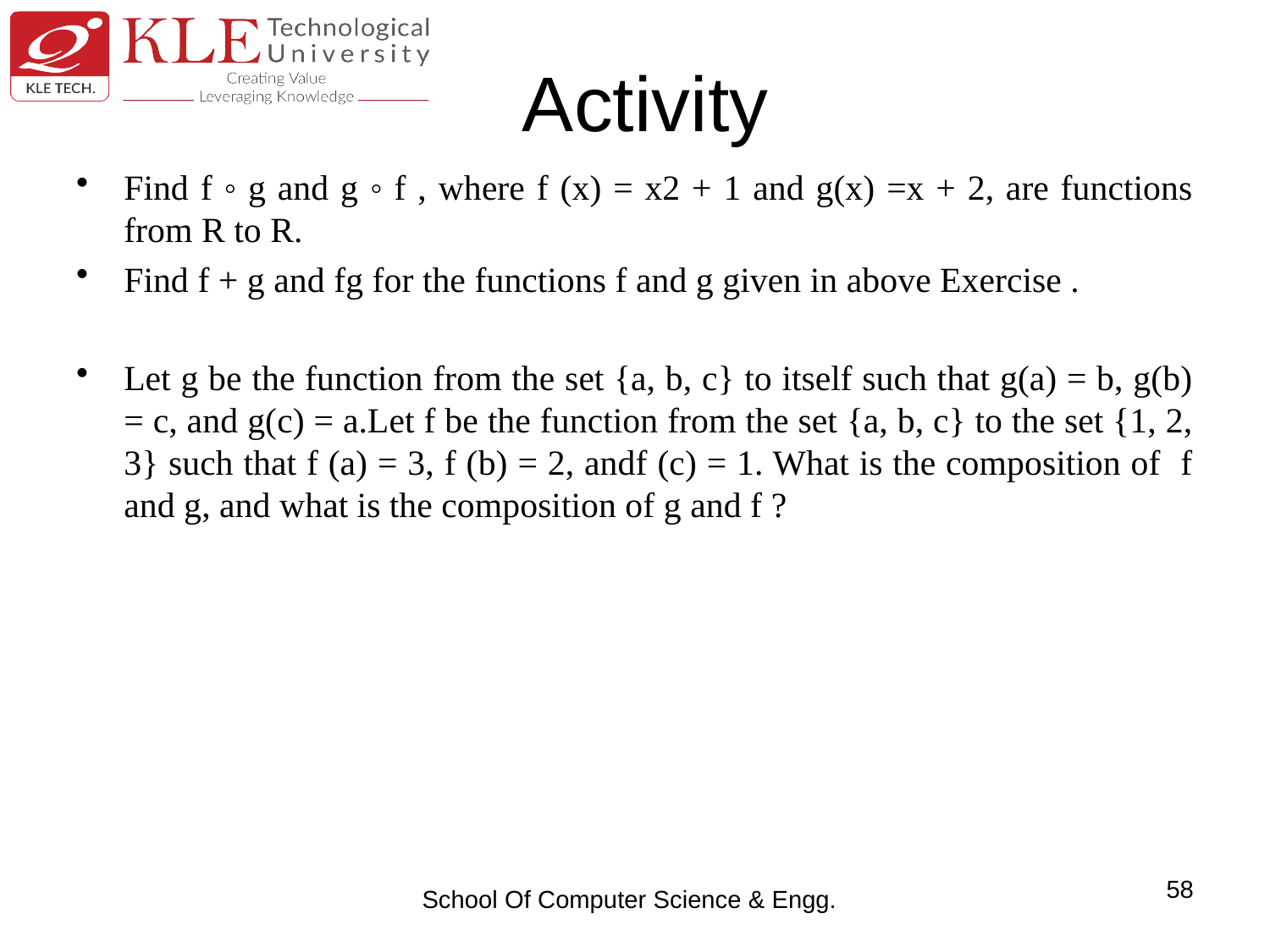

# Activity
Find f ◦ g and g ◦ f , where f (x) = x2 + 1 and g(x) =x + 2, are functions from R to R.
Find f + g and fg for the functions f and g given in above Exercise .

Let g be the function from the set {a, b, c} to itself such that g(a) = b, g(b) = c, and g(c) = a.Let f be the function from the set {a, b, c} to the set {1, 2, 3} such that f (a) = 3, f (b) = 2, andf (c) = 1. What is the composition of  f and g, and what is the composition of g and f ?
58